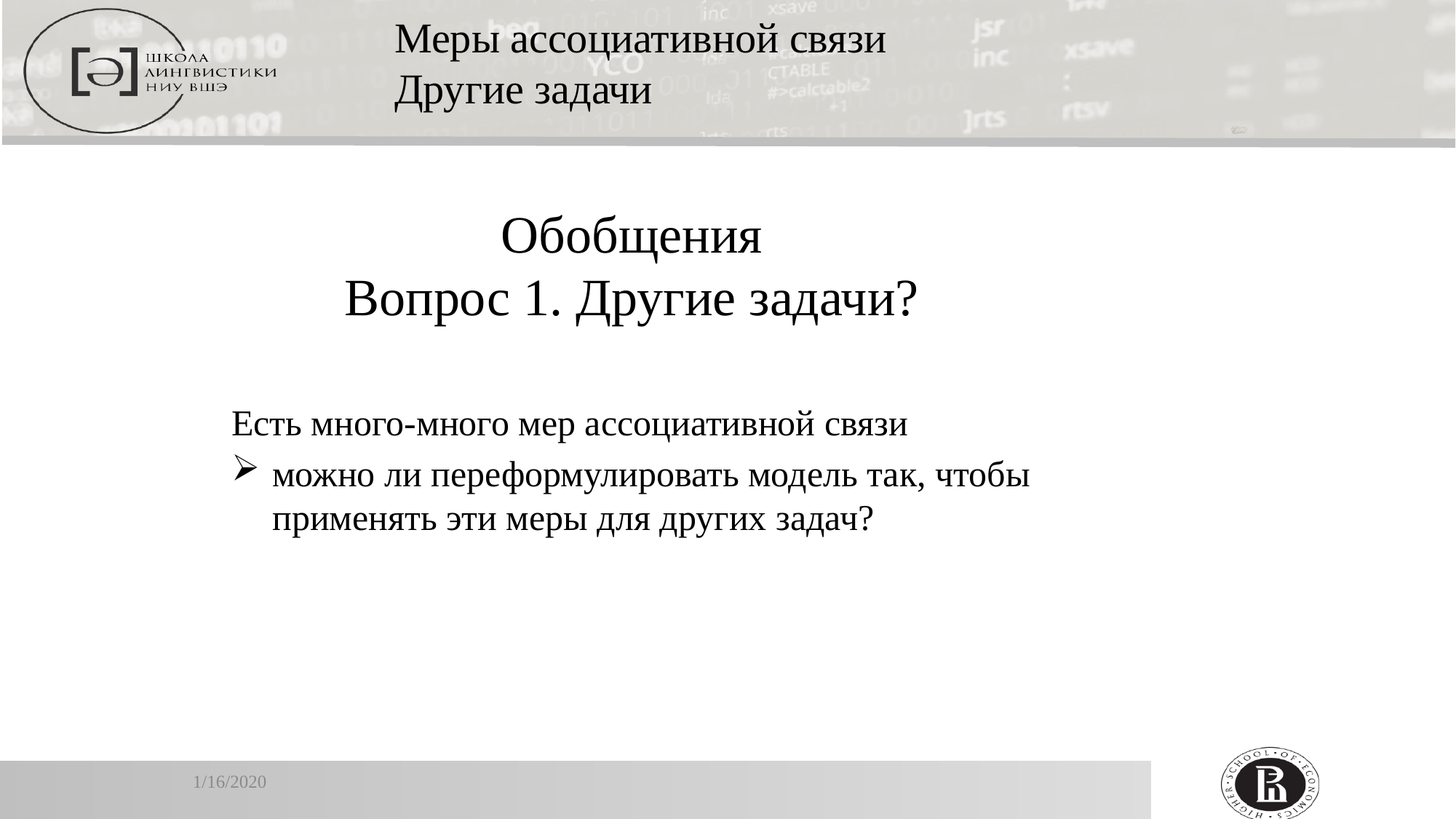

Меры ассоциативной связи
Другие задачи
Обобщения
Вопрос 1. Другие задачи?
Есть много-много мер ассоциативной связи
можно ли переформулировать модель так, чтобы применять эти меры для других задач?
1/16/2020